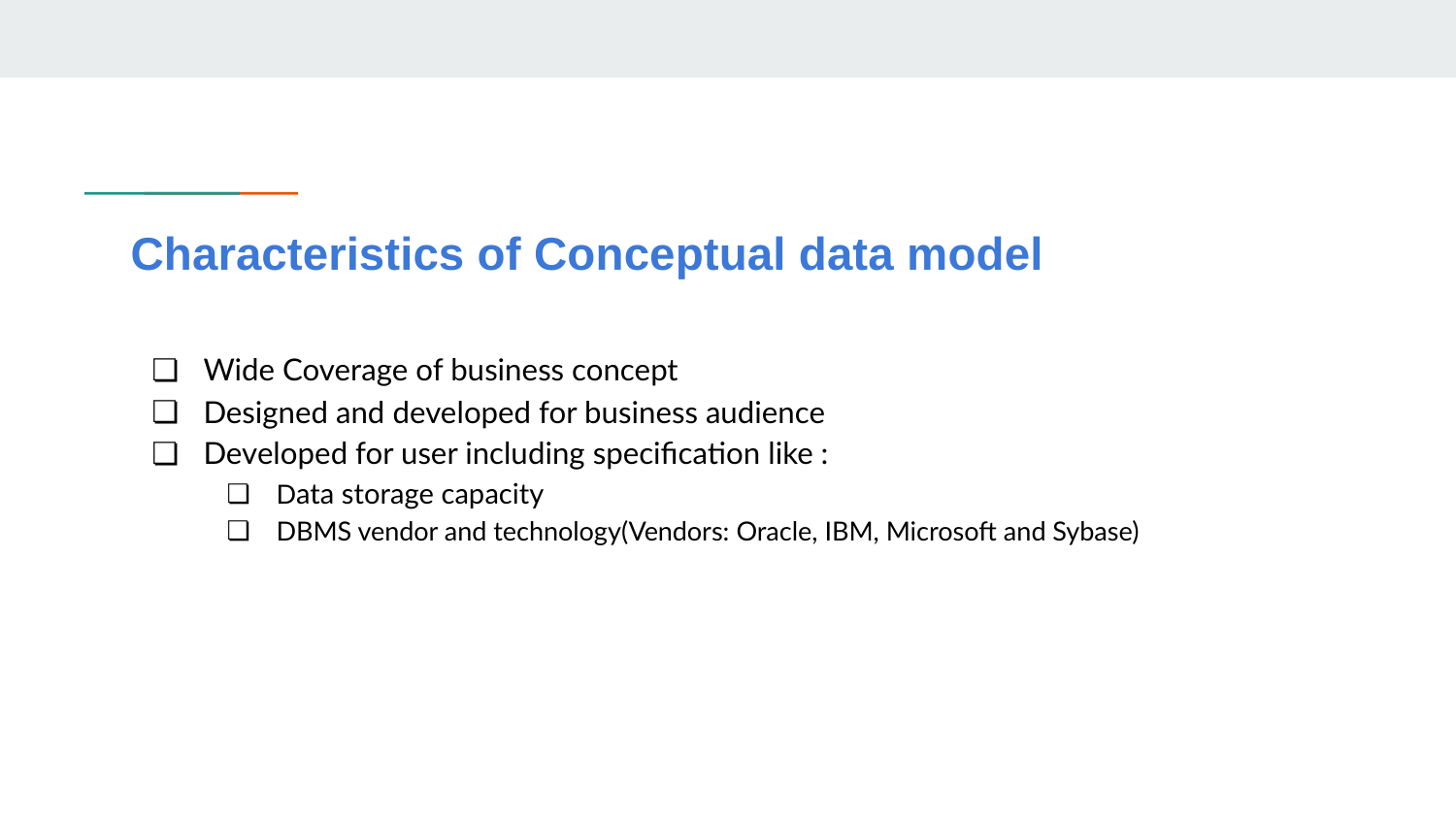

# Characteristics of Conceptual data model
Wide Coverage of business concept
Designed and developed for business audience
Developed for user including specification like :
Data storage capacity
DBMS vendor and technology(Vendors: Oracle, IBM, Microsoft and Sybase)